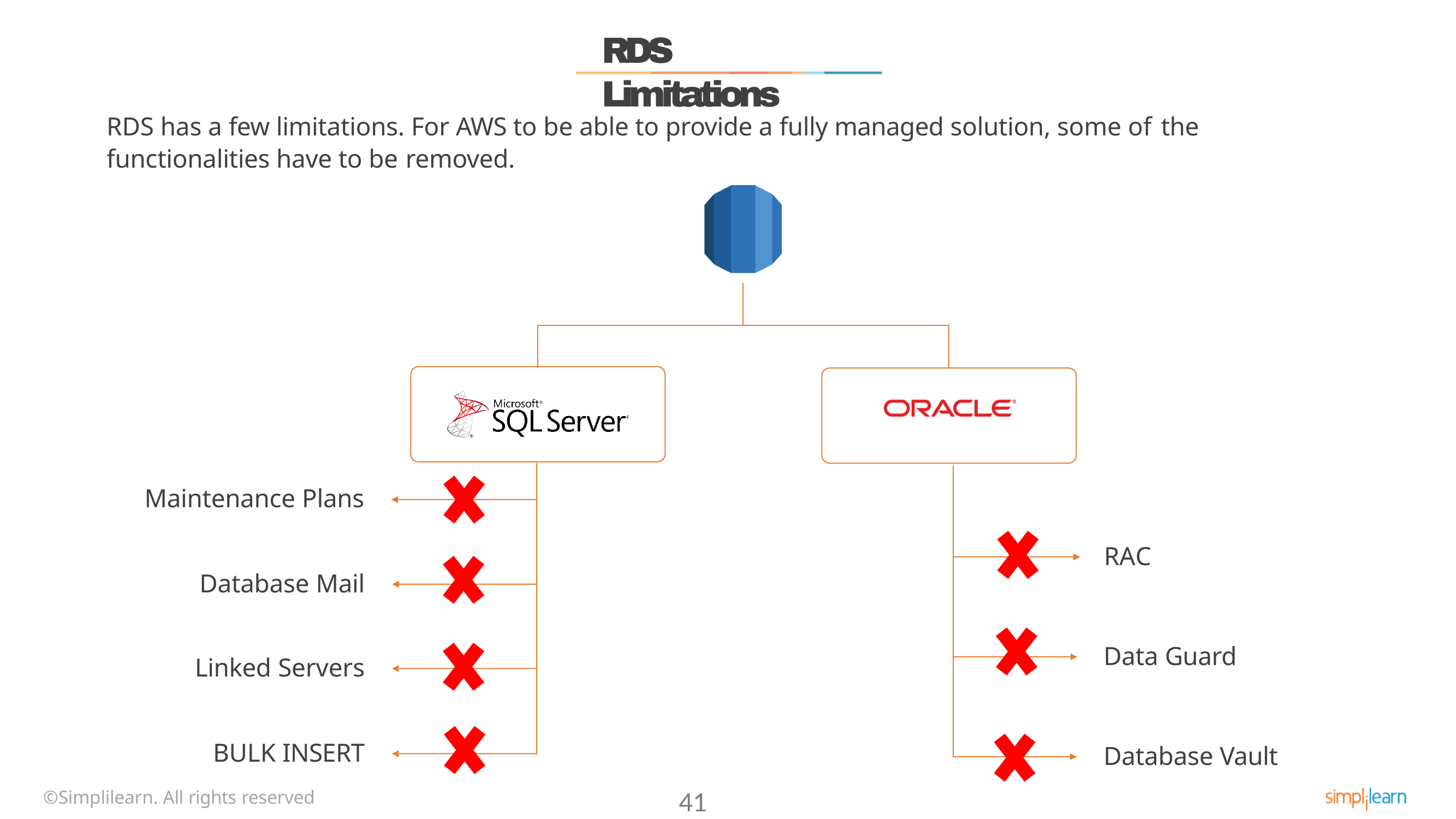

# RDS Limitations

RDS has a few limitations. For AWS to be able to provide a fully managed solution, some of the
functionalities have to be removed.

Maintenance Plans
RAC
Database Mail
Data Guard
Linked Servers
BULK INSERT
Database Vault
©Simplilearn. All rights reserved
41